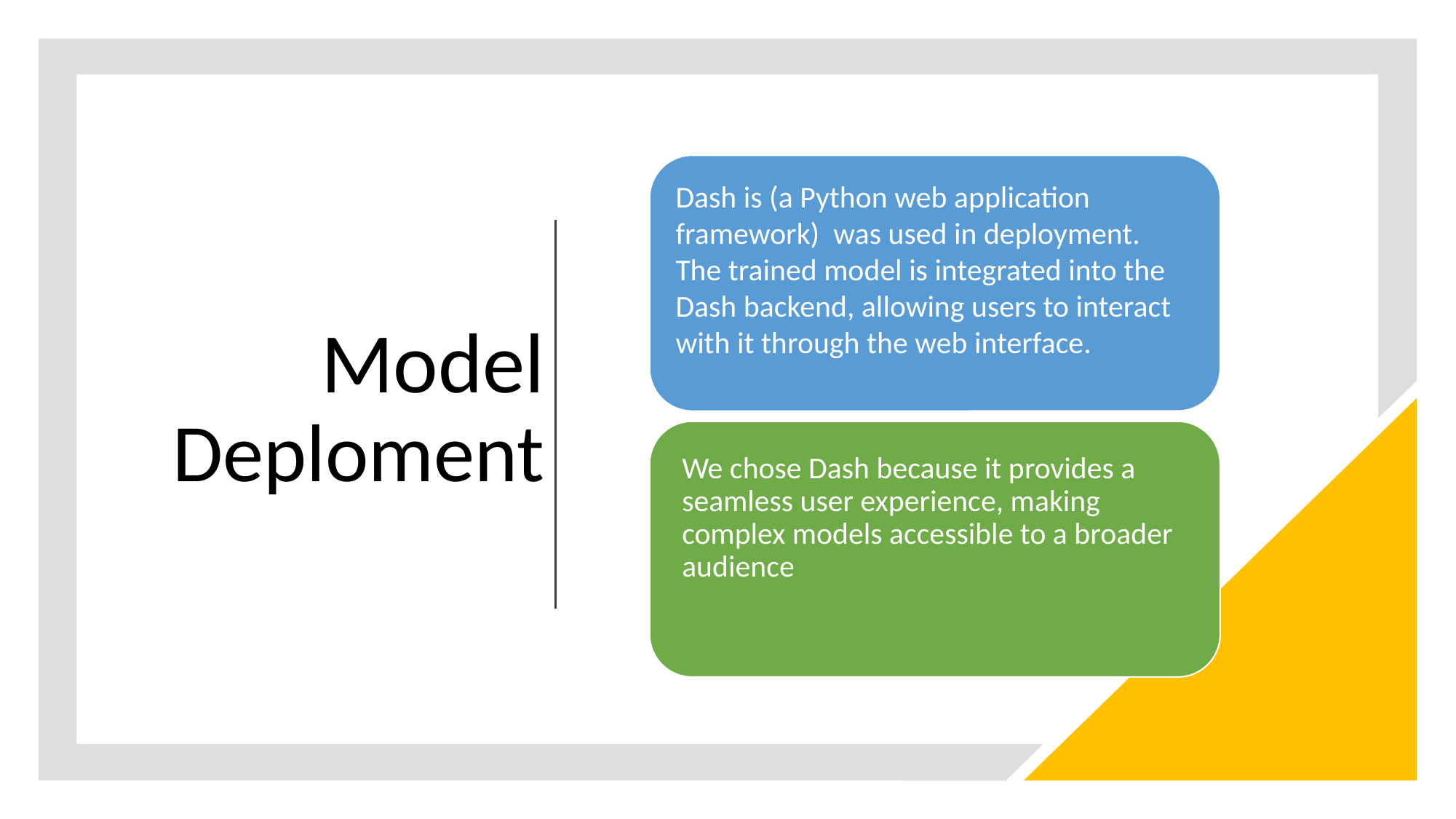

# Model Deploment

Dash is (a Python web application framework)  was used in deployment.
The trained model is integrated into the Dash backend, allowing users to interact with it through the web interface.

We chose Dash because it provides a seamless user experience, making complex models accessible to a broader audience